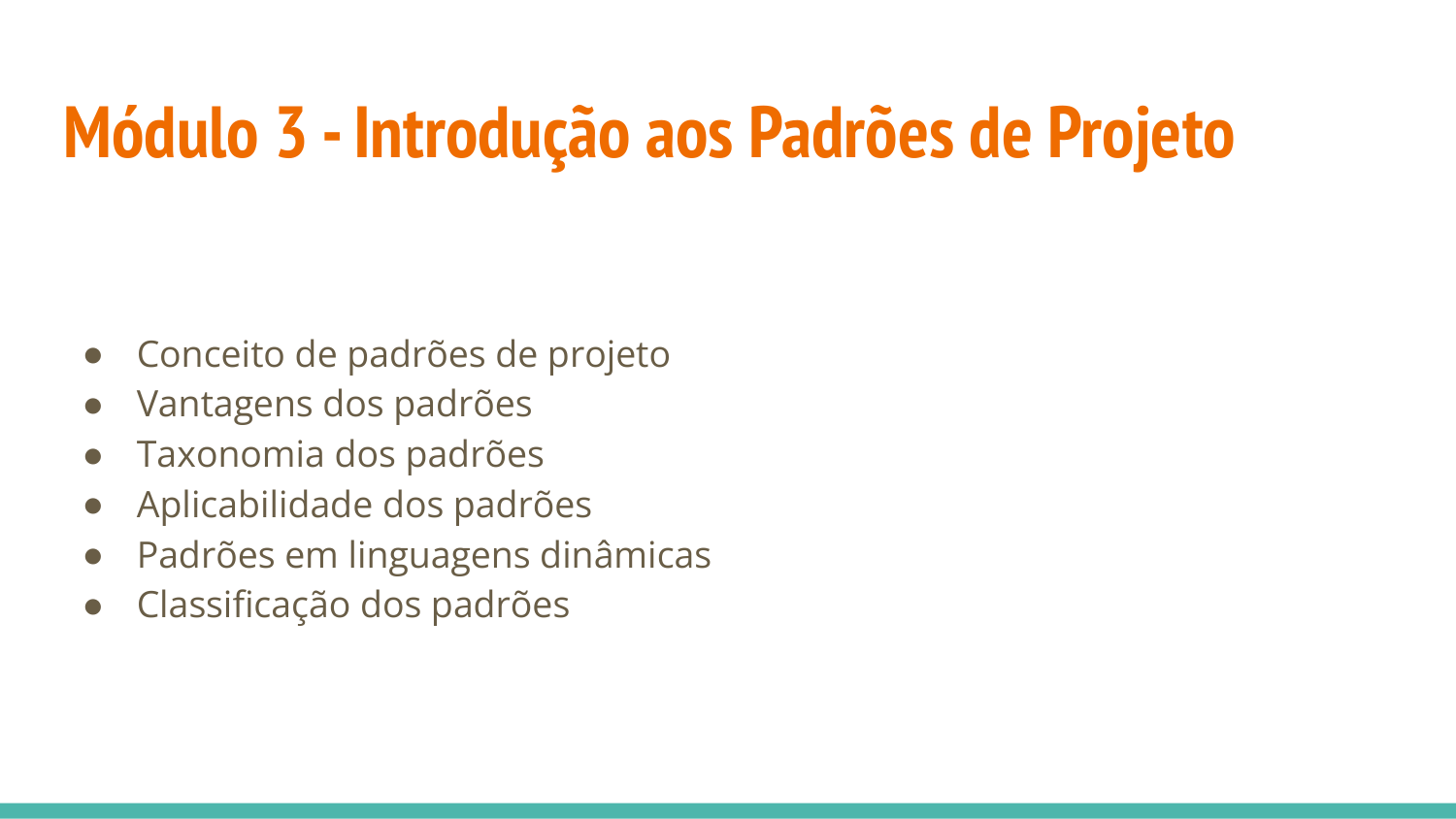

Módulo 3 - Introdução aos Padrões de Projeto
Conceito de padrões de projeto
Vantagens dos padrões
Taxonomia dos padrões
Aplicabilidade dos padrões
Padrões em linguagens dinâmicas
Classificação dos padrões